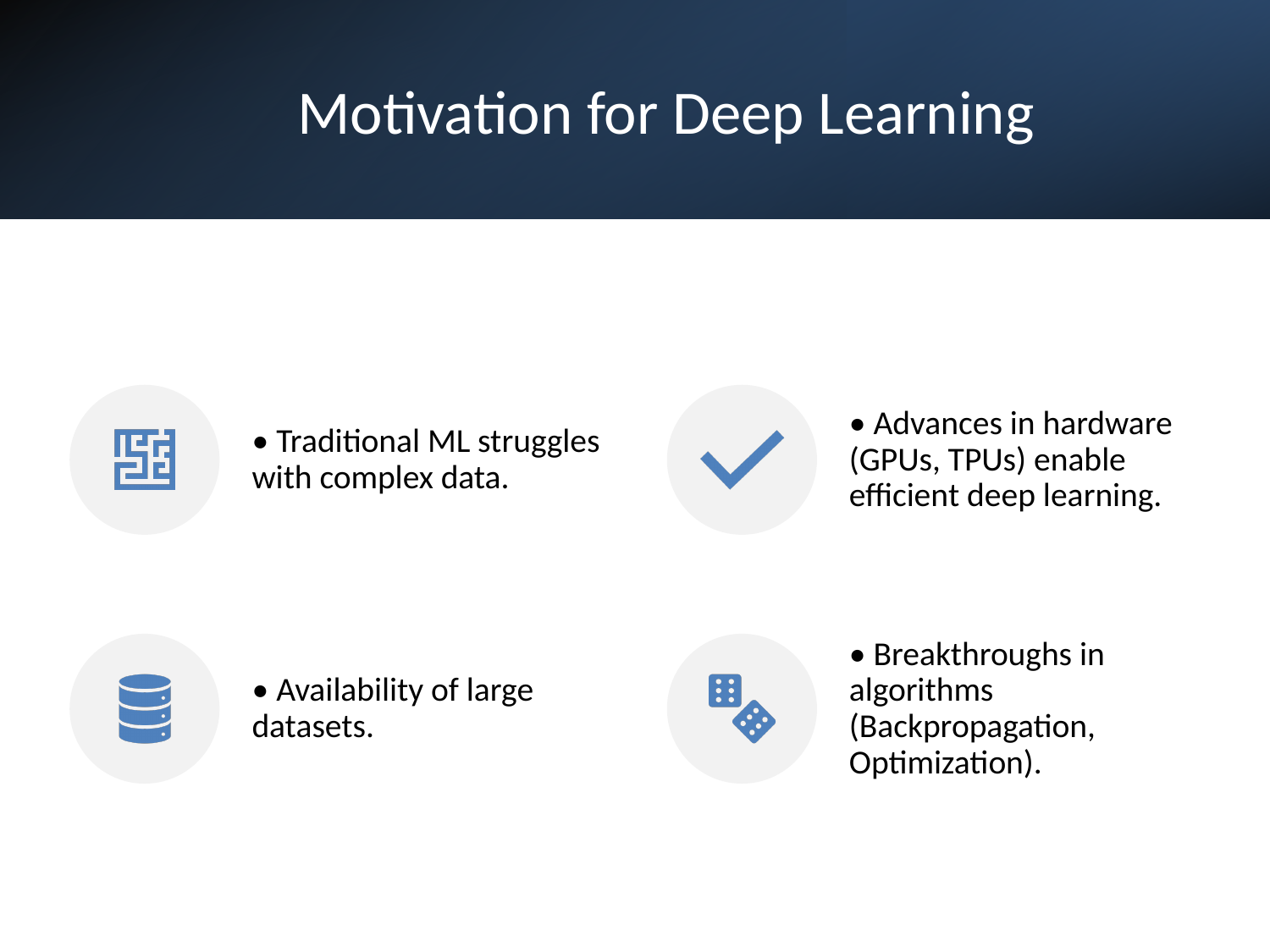

# Motivation for Deep Learning
• Traditional ML struggles with complex data.
• Advances in hardware (GPUs, TPUs) enable efficient deep learning.
• Availability of large datasets.
• Breakthroughs in algorithms (Backpropagation, Optimization).